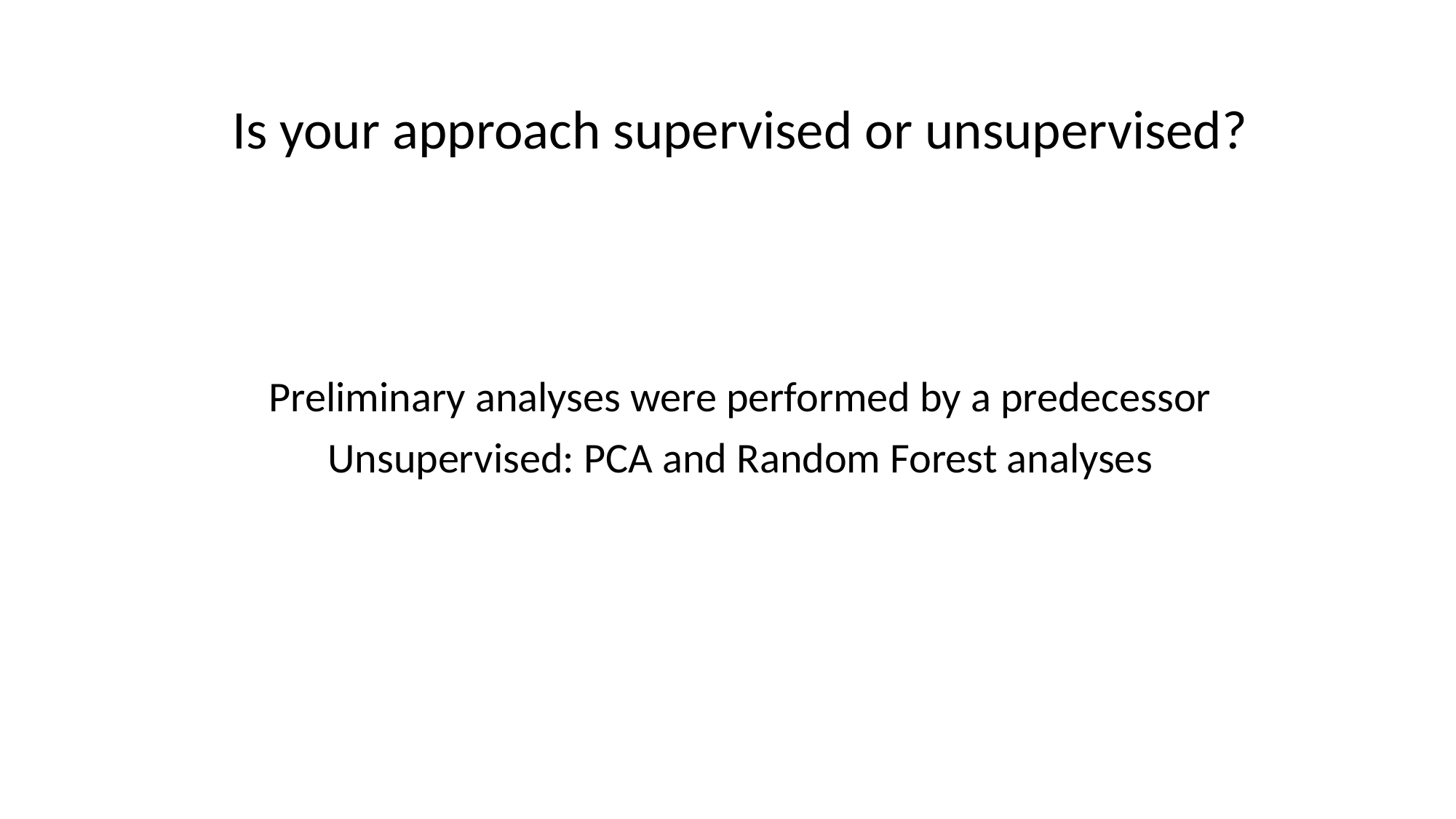

# Is your approach supervised or unsupervised?

Preliminary analyses were performed by a predecessor
Unsupervised: PCA and Random Forest analyses